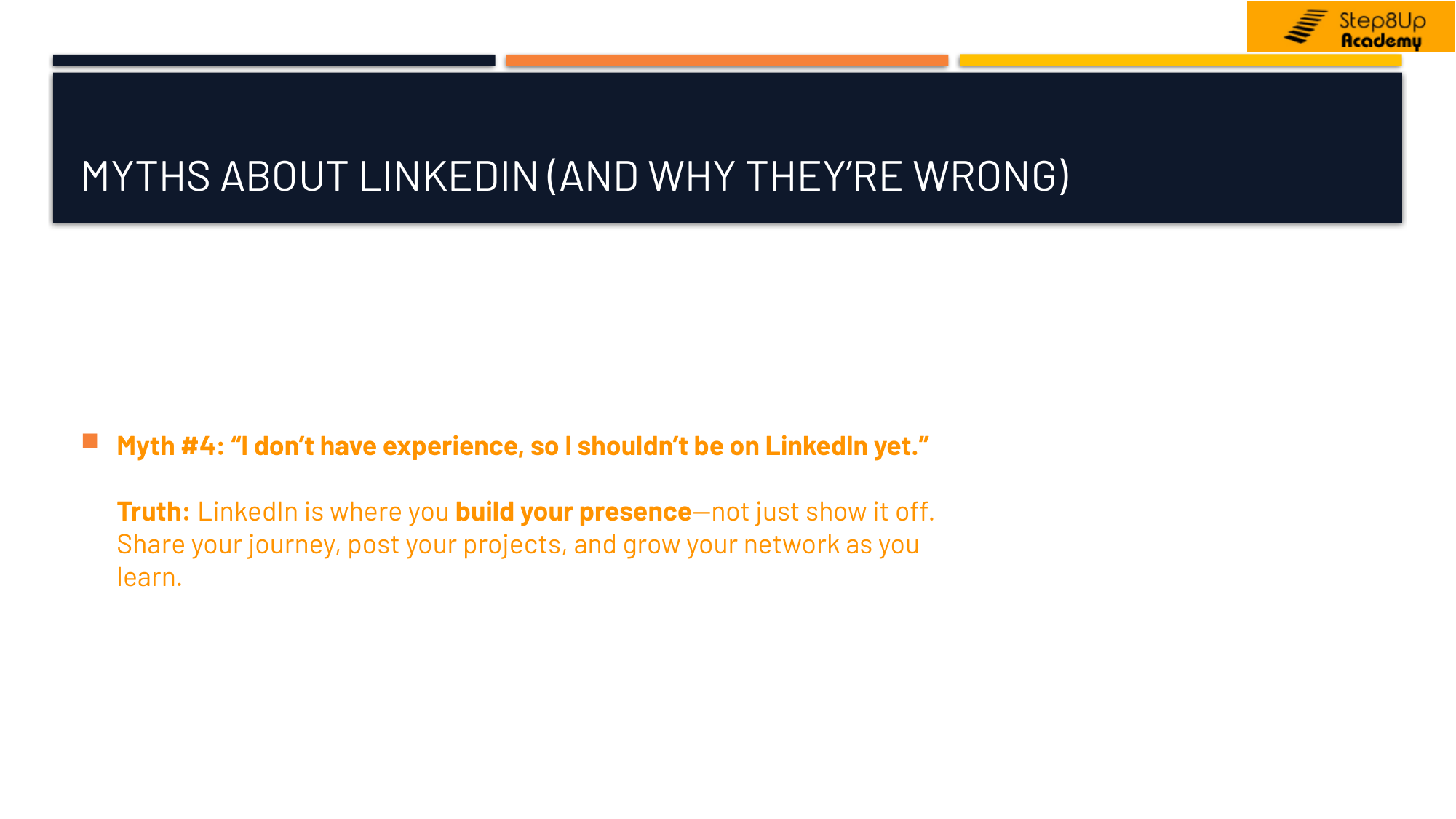

# Myths About LinkedIn (And Why They’re Wrong)
Myth #4: “I don’t have experience, so I shouldn’t be on LinkedIn yet.”
Truth: LinkedIn is where you build your presence—not just show it off. Share your journey, post your projects, and grow your network as you learn.